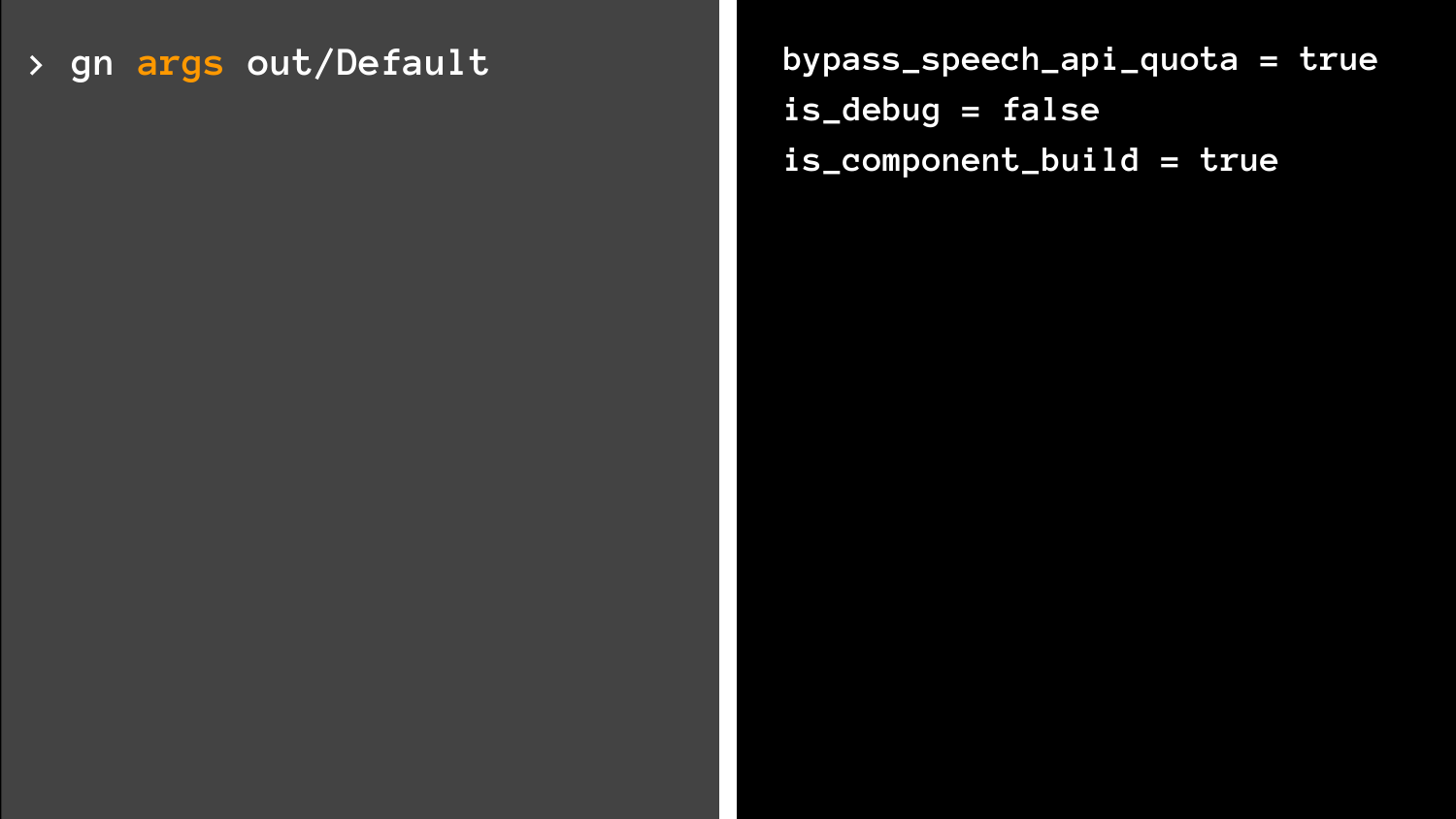

> gn args out/Default
bypass_speech_api_quota = true
is_debug = false
is_component_build = true